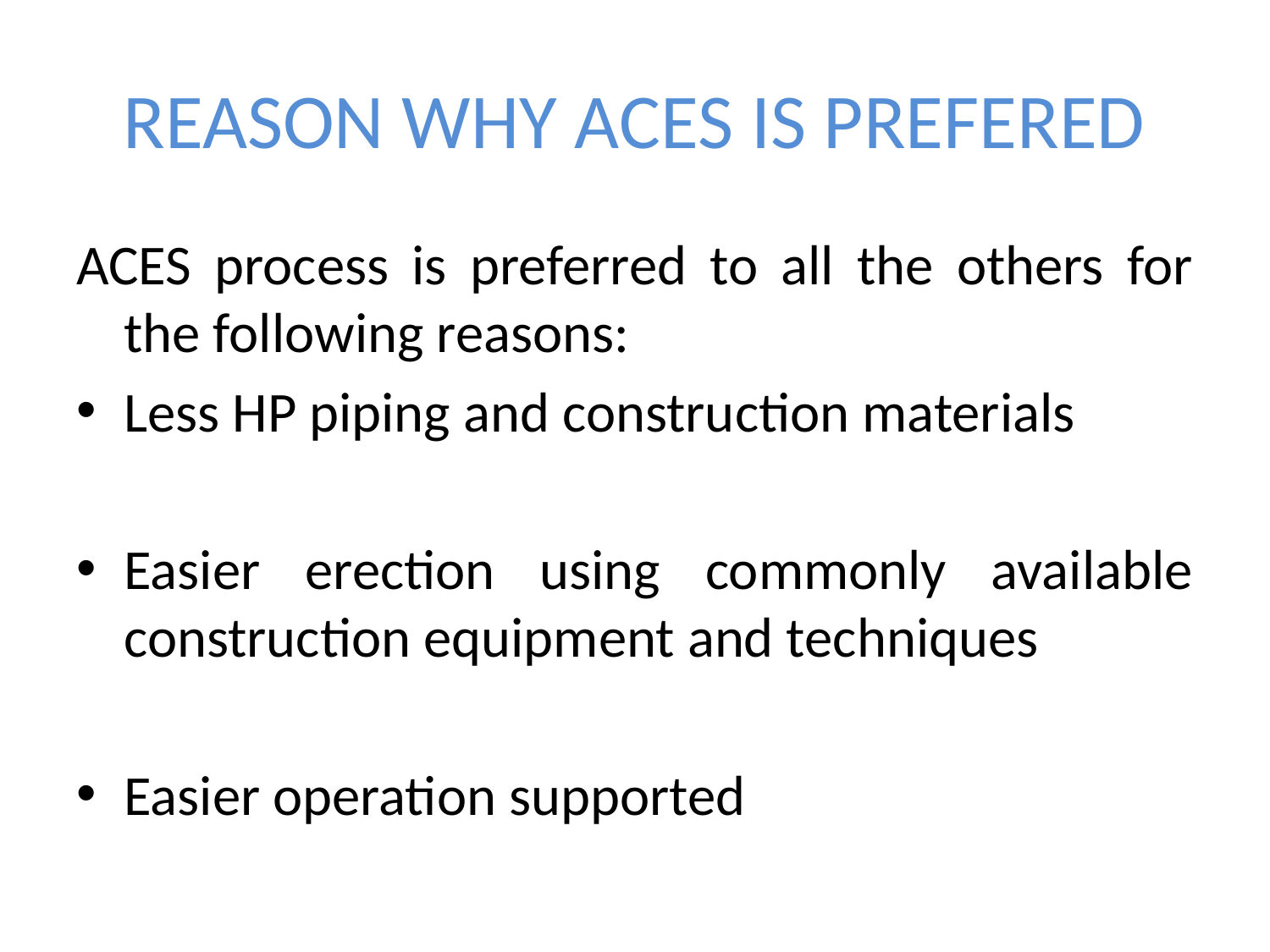

# REASON WHY ACES IS PREFERED
ACES process is preferred to all the others for the following reasons:
Less HP piping and construction materials

Easier erection using commonly available construction equipment and techniques

Easier operation supported